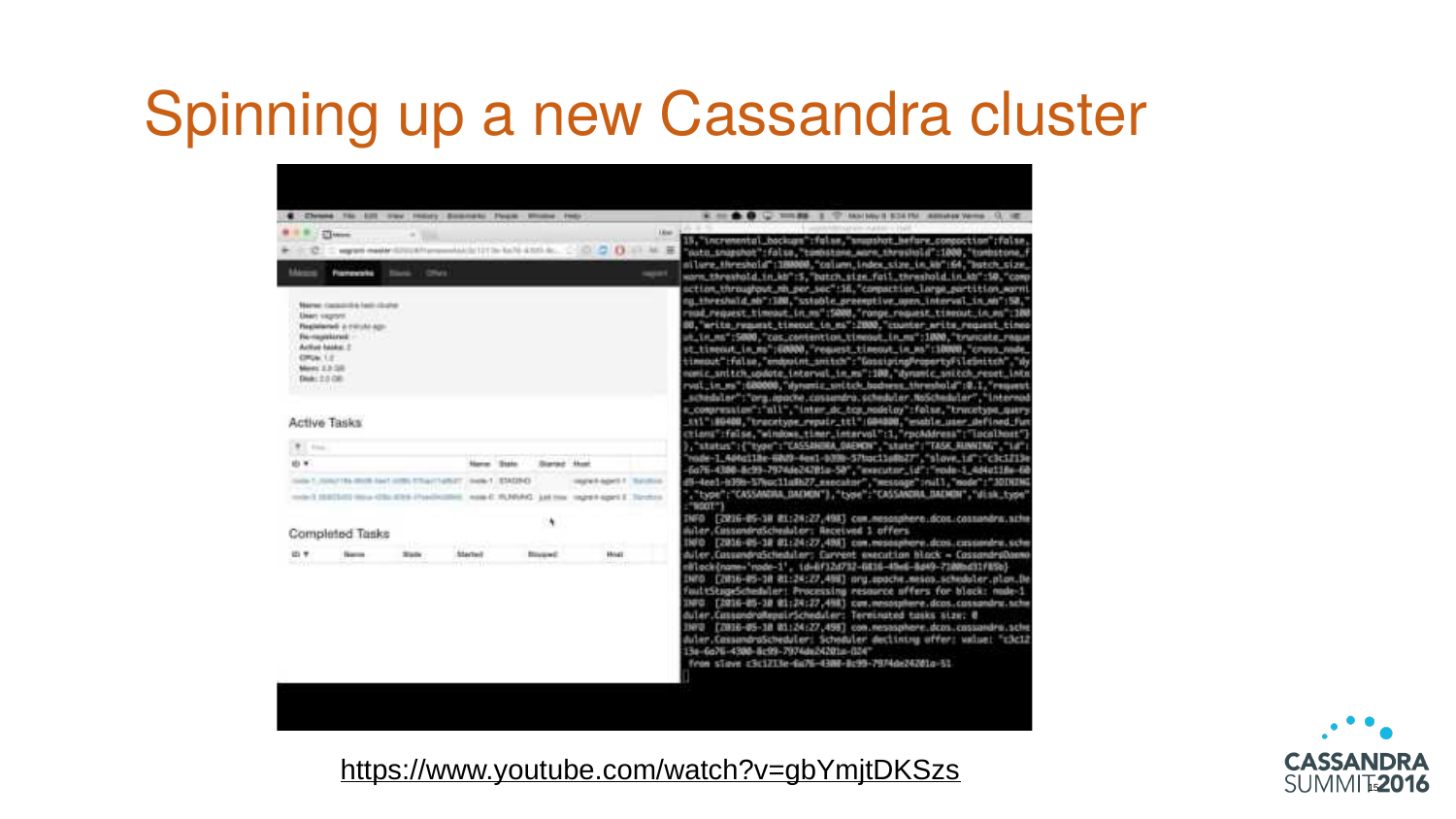

# Spinning up a new Cassandra cluster

https://www.youtube.com/watch?v=gbYmjtDKSzs
15